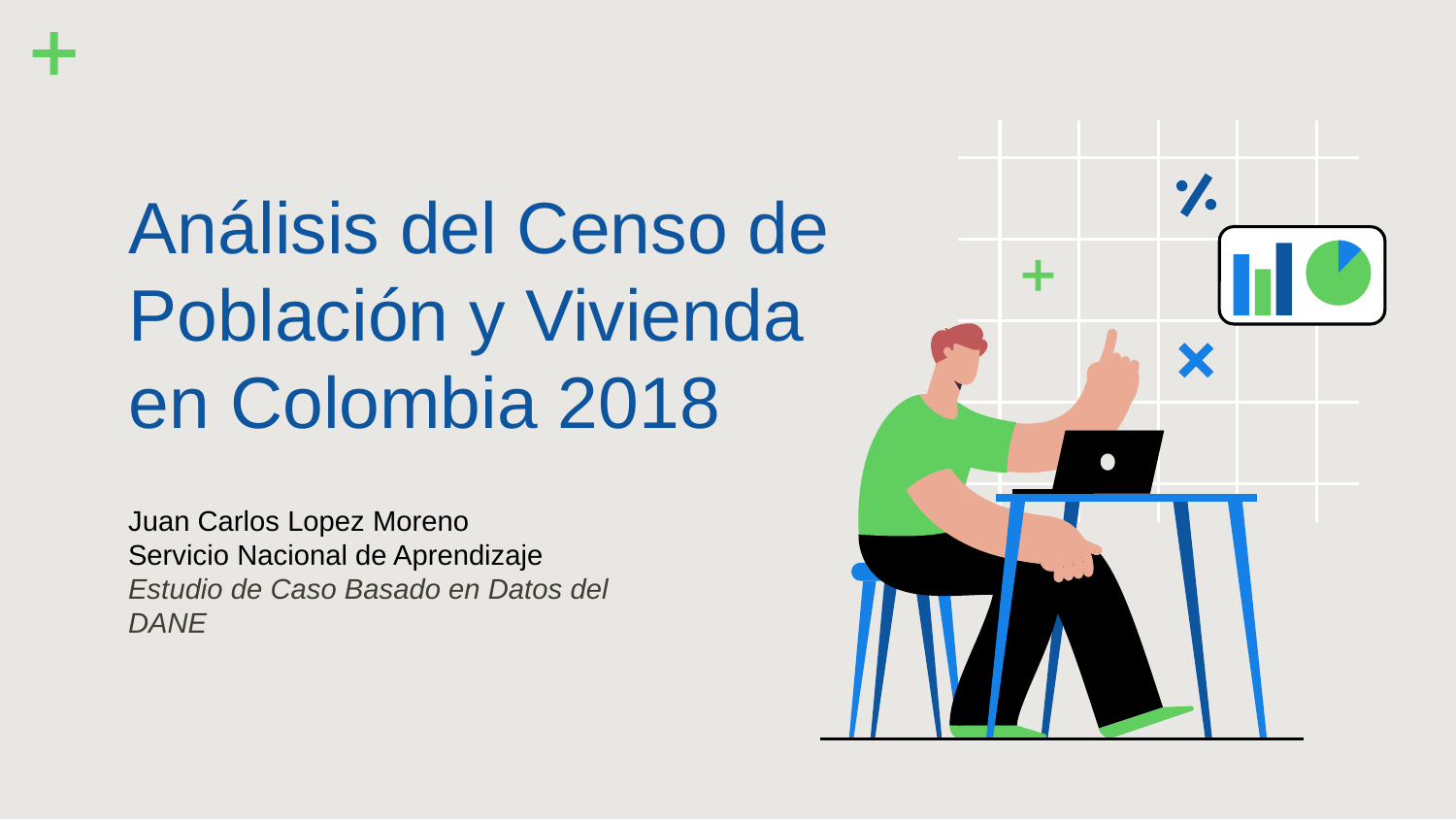

# Análisis del Censo de Población y Vivienda en Colombia 2018
Juan Carlos Lopez Moreno
Servicio Nacional de Aprendizaje
Estudio de Caso Basado en Datos del DANE